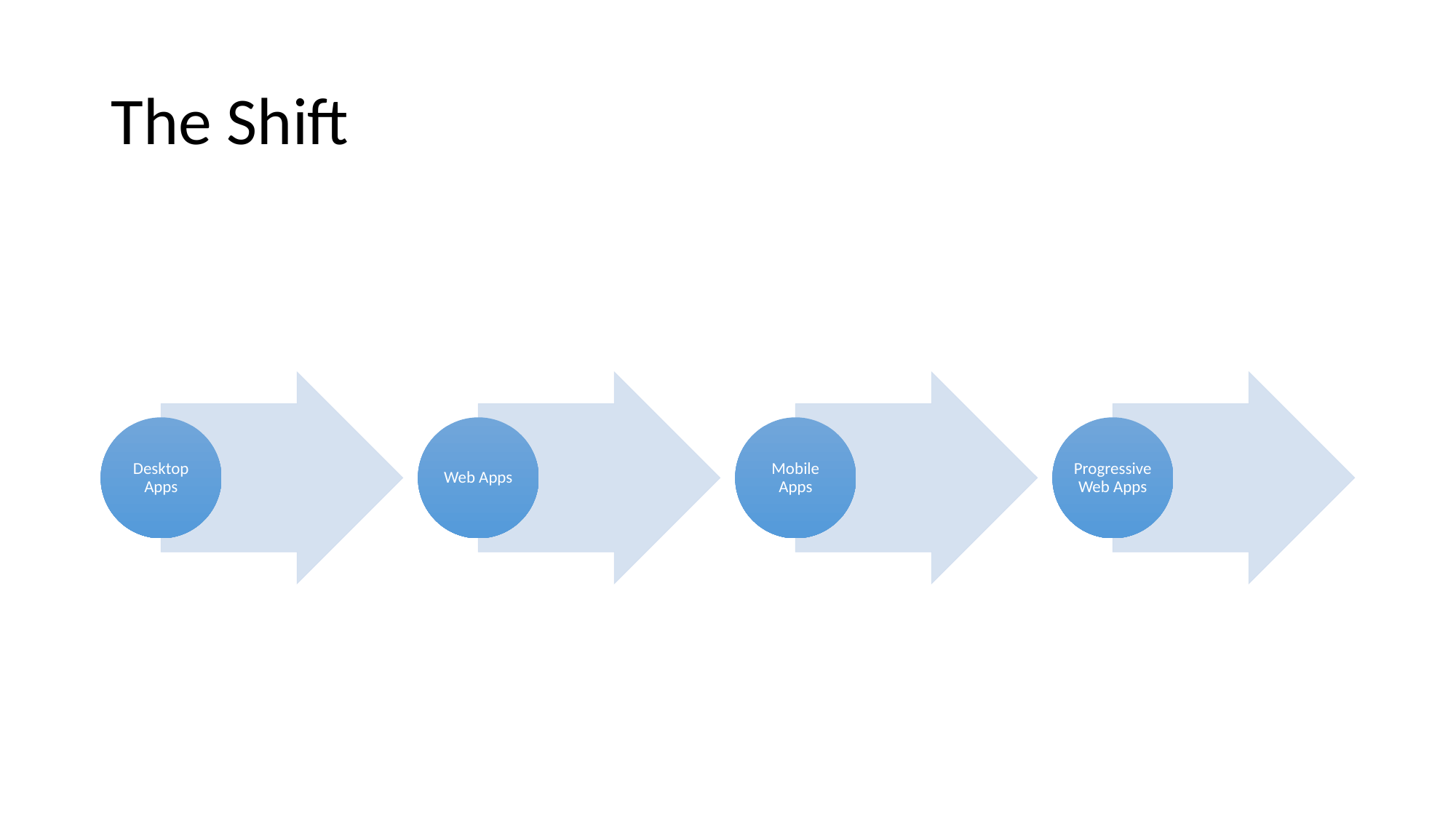

# The Shift
Desktop Apps
Web Apps
Mobile Apps
Progressive Web Apps